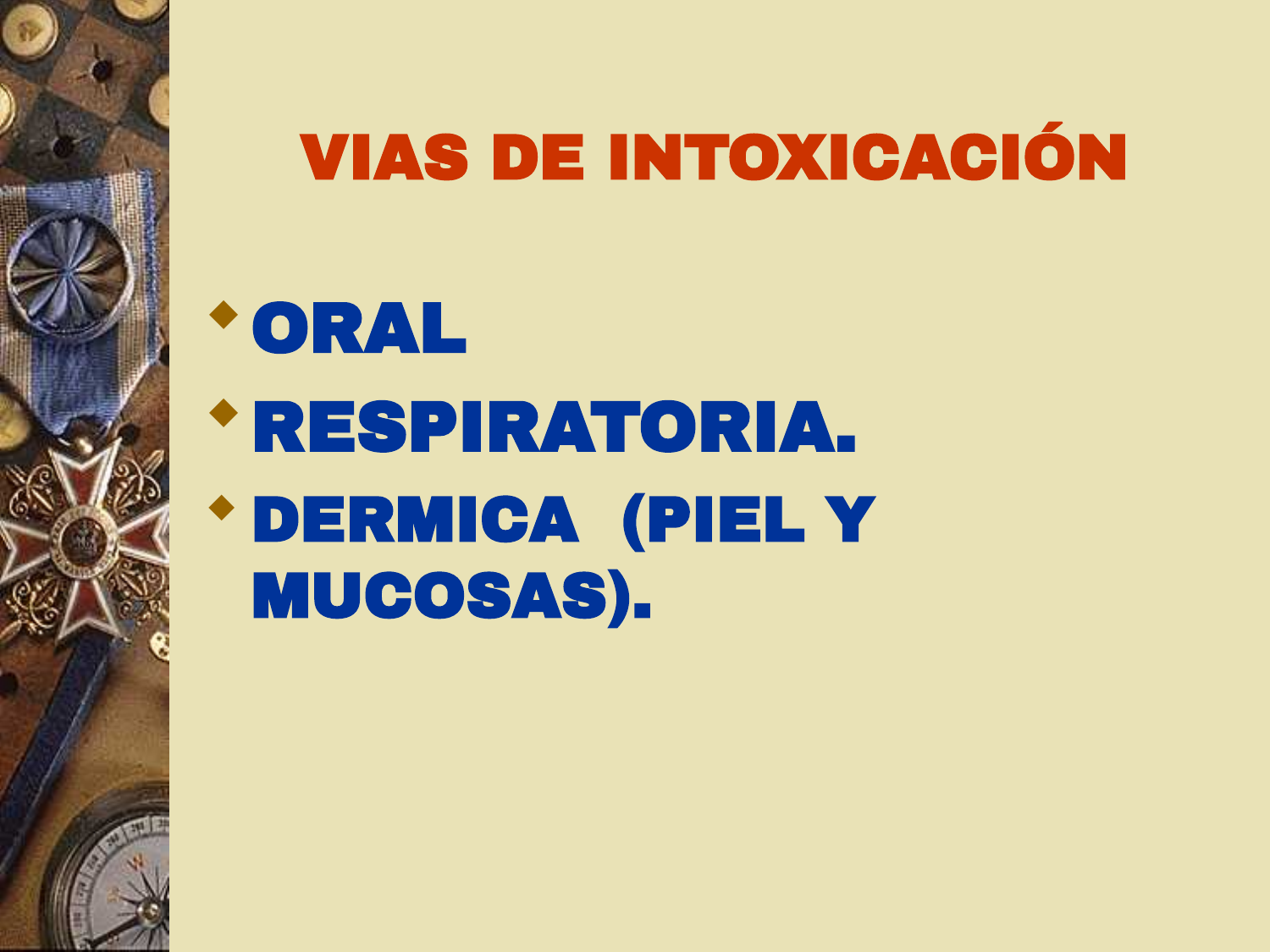

# VIAS DE INTOXICACIÓN
ORAL
RESPIRATORIA.
DERMICA  (PIEL Y MUCOSAS).